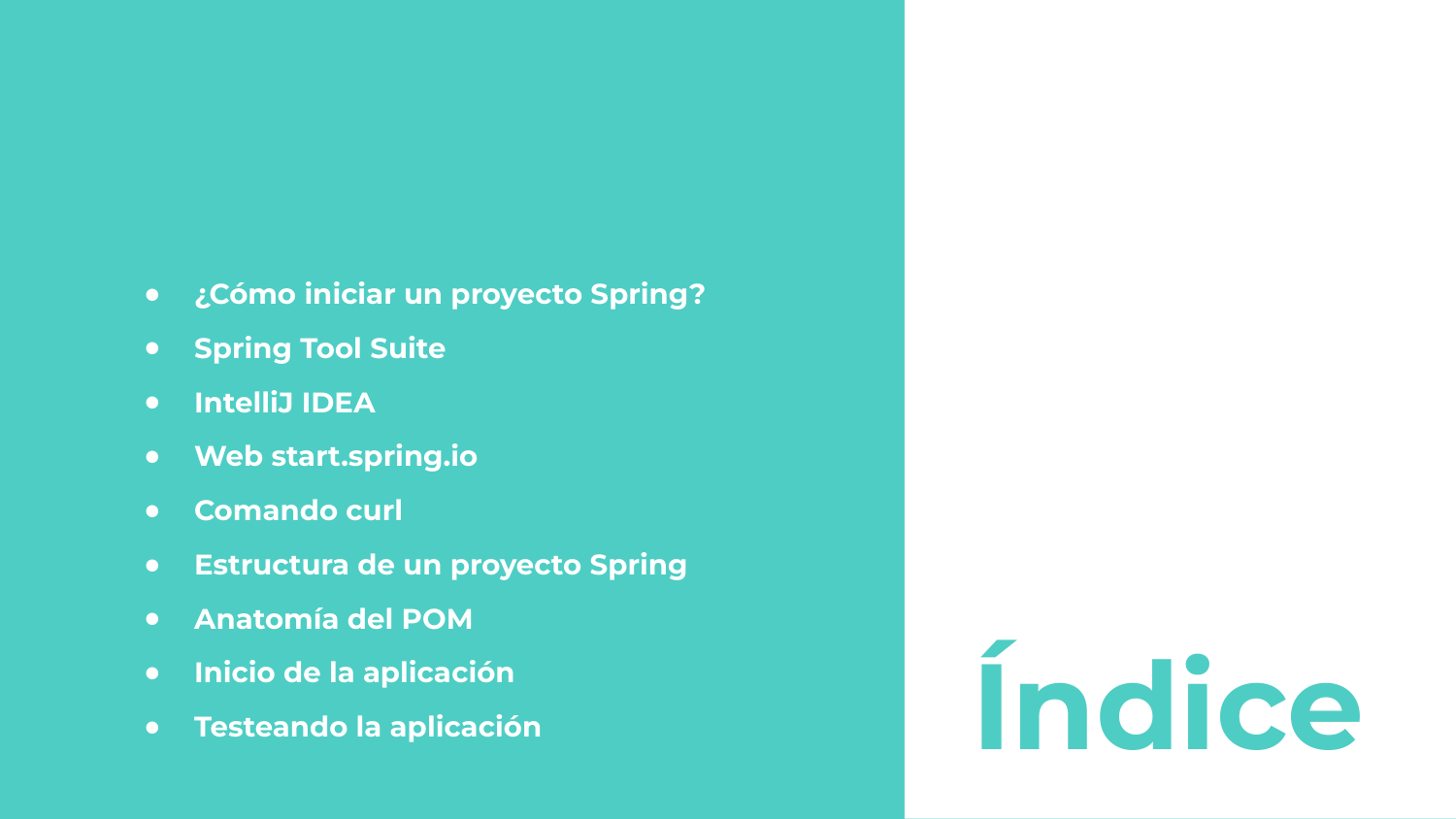

¿Cómo iniciar un proyecto Spring?
Spring Tool Suite
IntelliJ IDEA
Web start.spring.io
Comando curl
Estructura de un proyecto Spring
Anatomía del POM
Inicio de la aplicación
Testeando la aplicación
# Índice